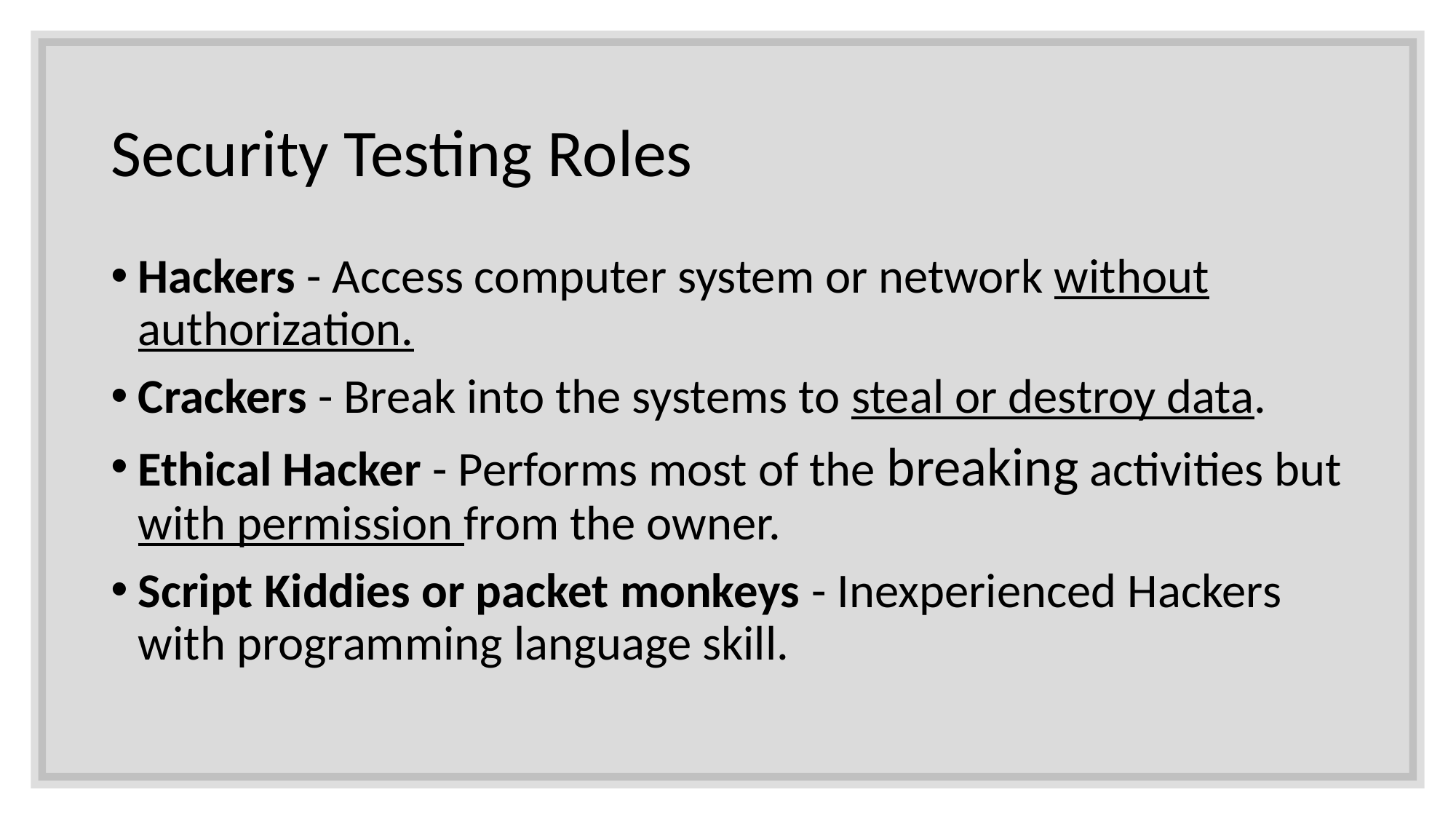

# Security Testing Roles
Hackers - Access computer system or network without authorization.
Crackers - Break into the systems to steal or destroy data.
Ethical Hacker - Performs most of the breaking activities but with permission from the owner.
Script Kiddies or packet monkeys - Inexperienced Hackers with programming language skill.